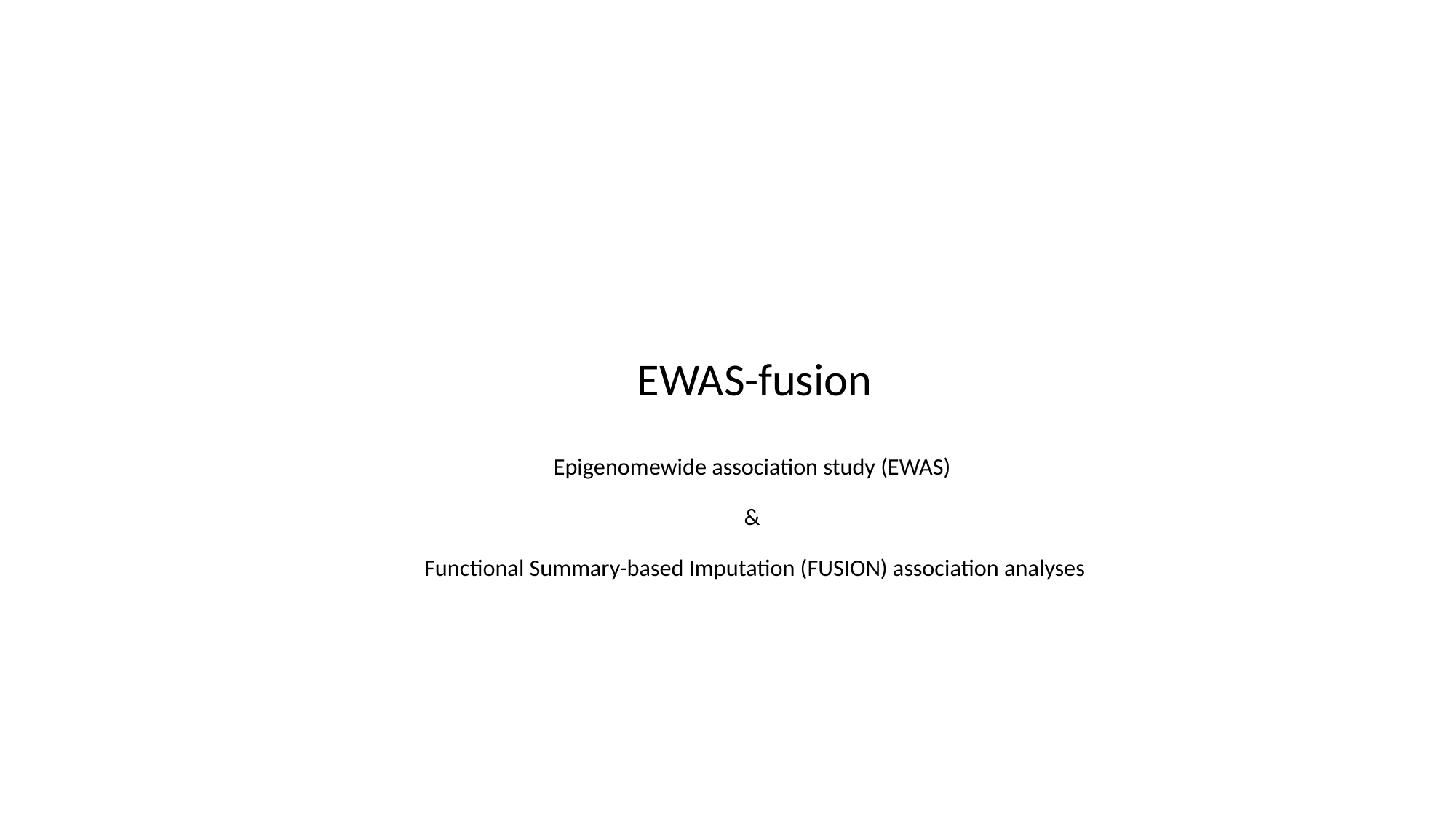

# EWAS-fusion Epigenomewide association study (EWAS) & Functional Summary-based Imputation (FUSION) association analyses